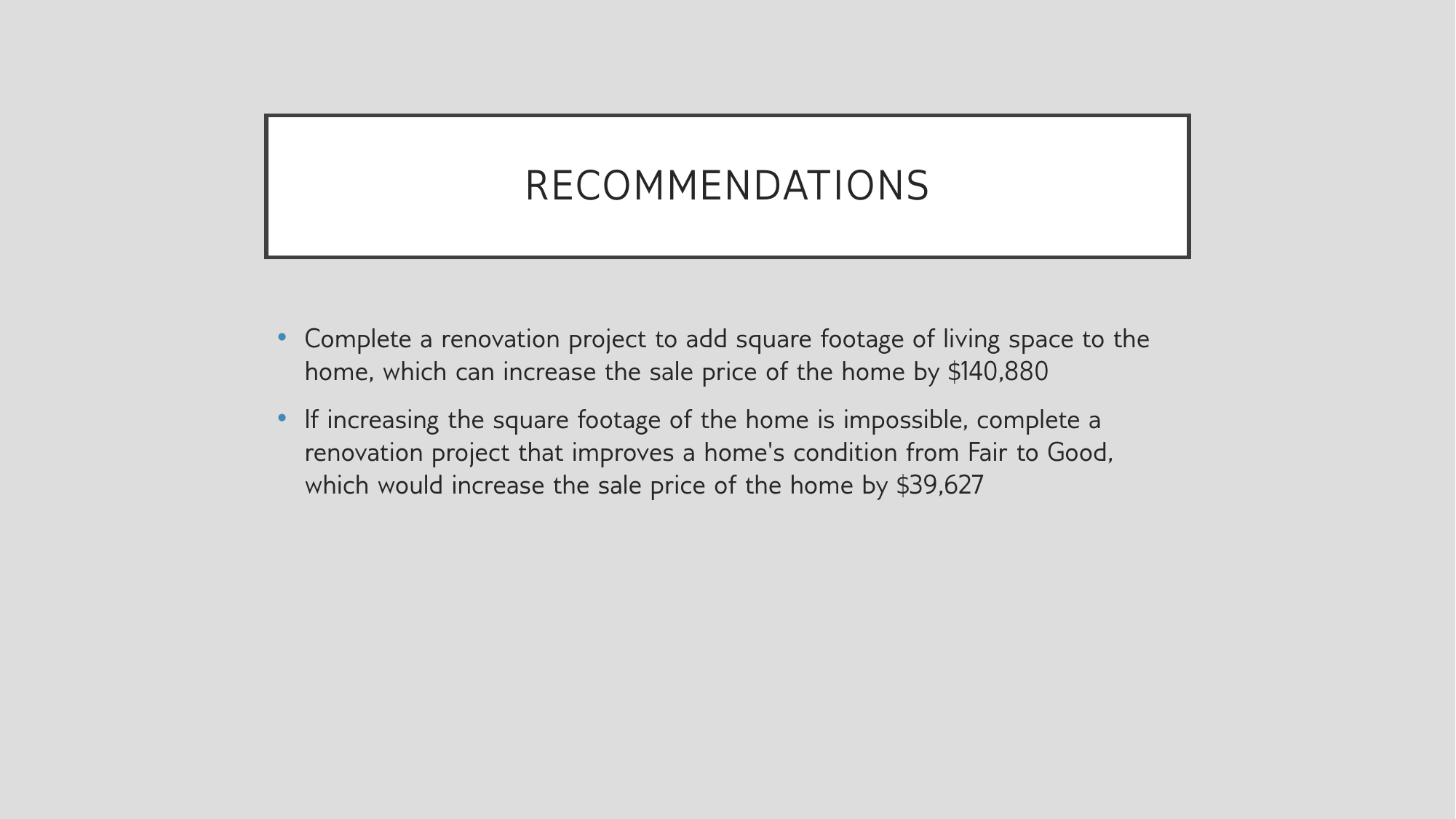

# Recommendations
Complete a renovation project to add square footage of living space to the home, which can increase the sale price of the home by $140,880
If increasing the square footage of the home is impossible, complete a renovation project that improves a home's condition from Fair to Good, which would increase the sale price of the home by $39,627